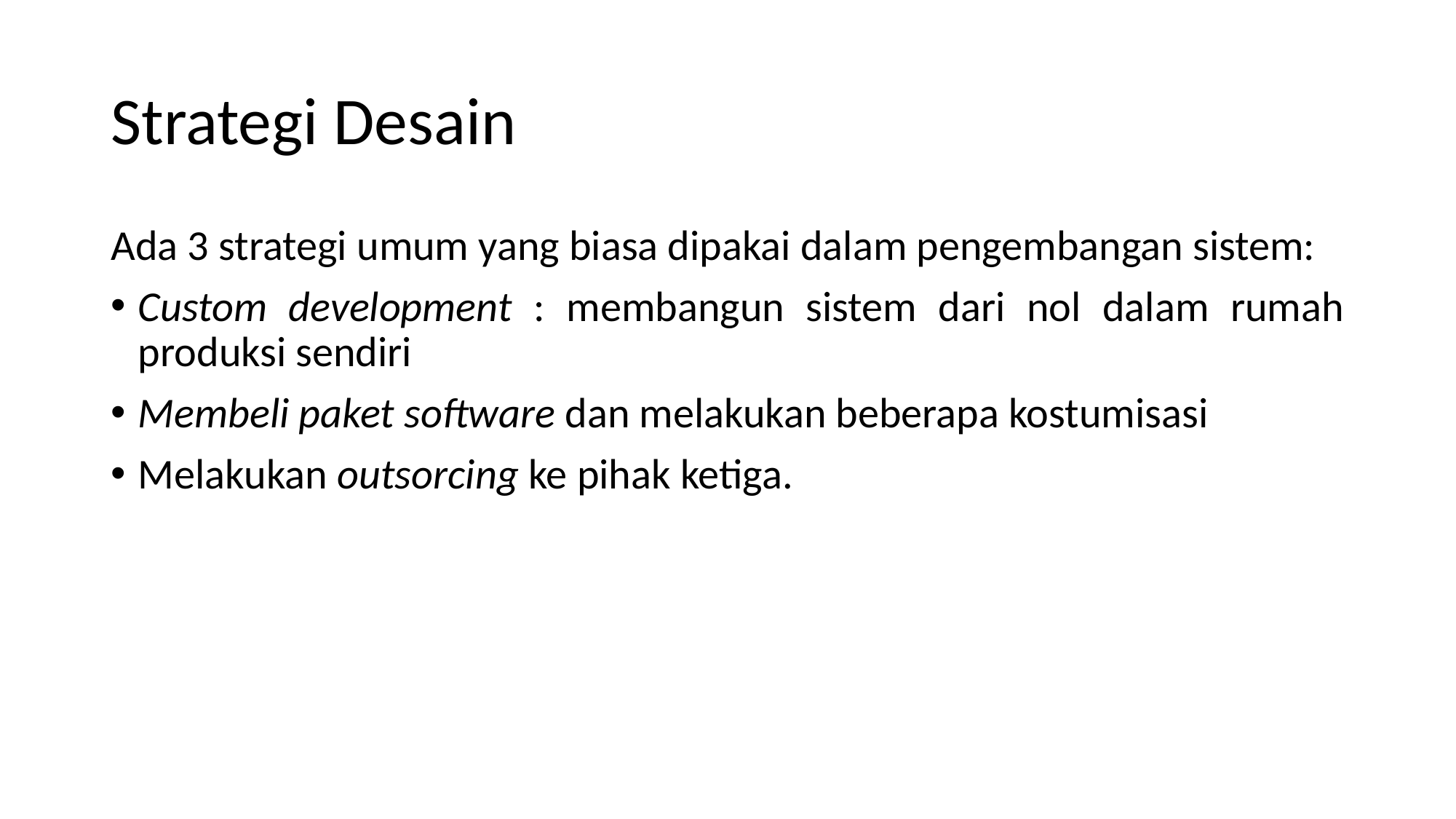

# Strategi Desain
Ada 3 strategi umum yang biasa dipakai dalam pengembangan sistem:
Custom development : membangun sistem dari nol dalam rumah produksi sendiri
Membeli paket software dan melakukan beberapa kostumisasi
Melakukan outsorcing ke pihak ketiga.